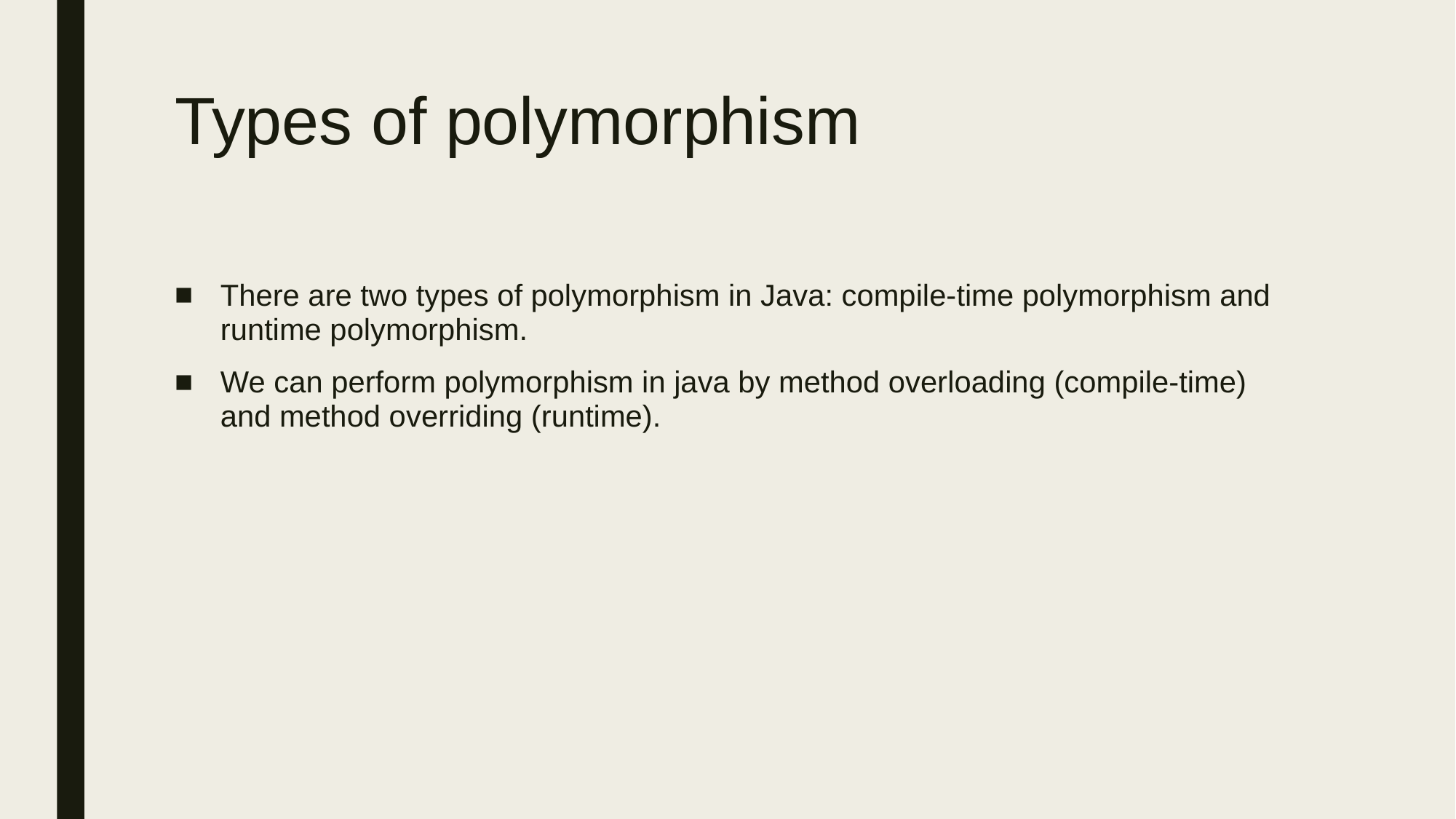

# Types of polymorphism
There are two types of polymorphism in Java: compile-time polymorphism and runtime polymorphism.
We can perform polymorphism in java by method overloading (compile-time) and method overriding (runtime).